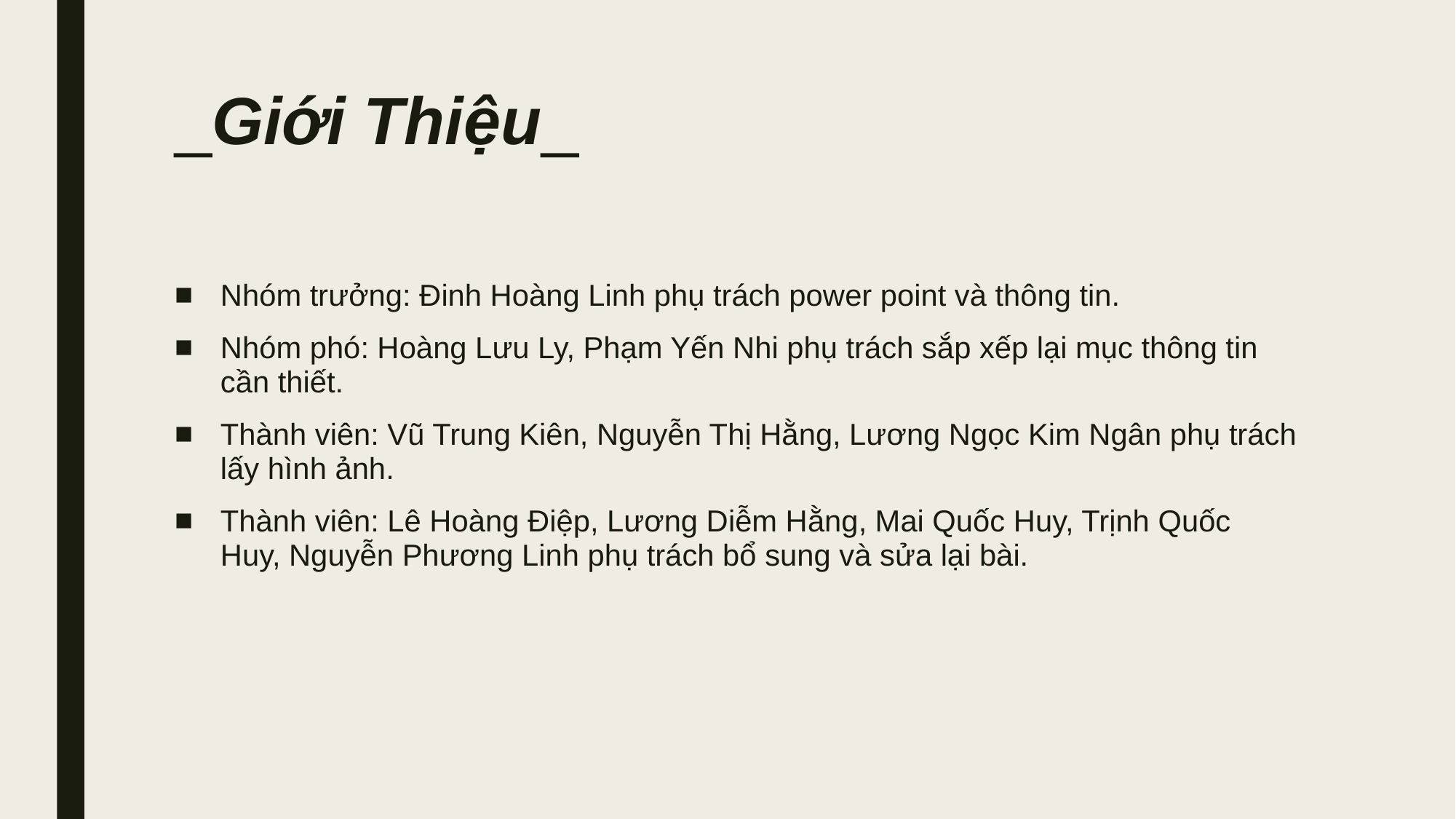

# _Giới Thiệu_
Nhóm trưởng: Đinh Hoàng Linh phụ trách power point và thông tin.
Nhóm phó: Hoàng Lưu Ly, Phạm Yến Nhi phụ trách sắp xếp lại mục thông tin cần thiết.
Thành viên: Vũ Trung Kiên, Nguyễn Thị Hằng, Lương Ngọc Kim Ngân phụ trách lấy hình ảnh.
Thành viên: Lê Hoàng Điệp, Lương Diễm Hằng, Mai Quốc Huy, Trịnh Quốc Huy, Nguyễn Phương Linh phụ trách bổ sung và sửa lại bài.